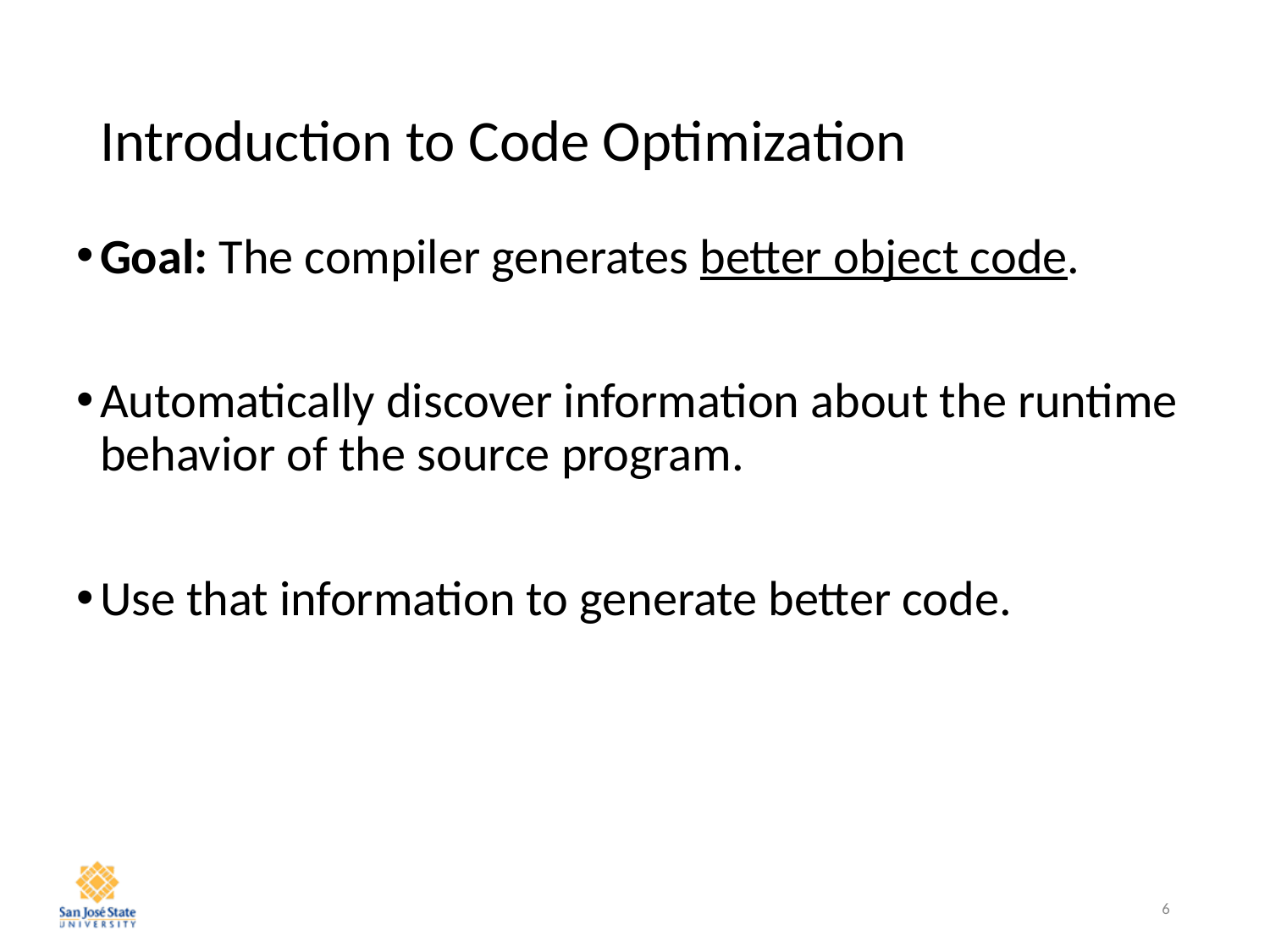

# Introduction to Code Optimization
Goal: The compiler generates better object code.

Automatically discover information about the runtime behavior of the source program.

Use that information to generate better code.
6